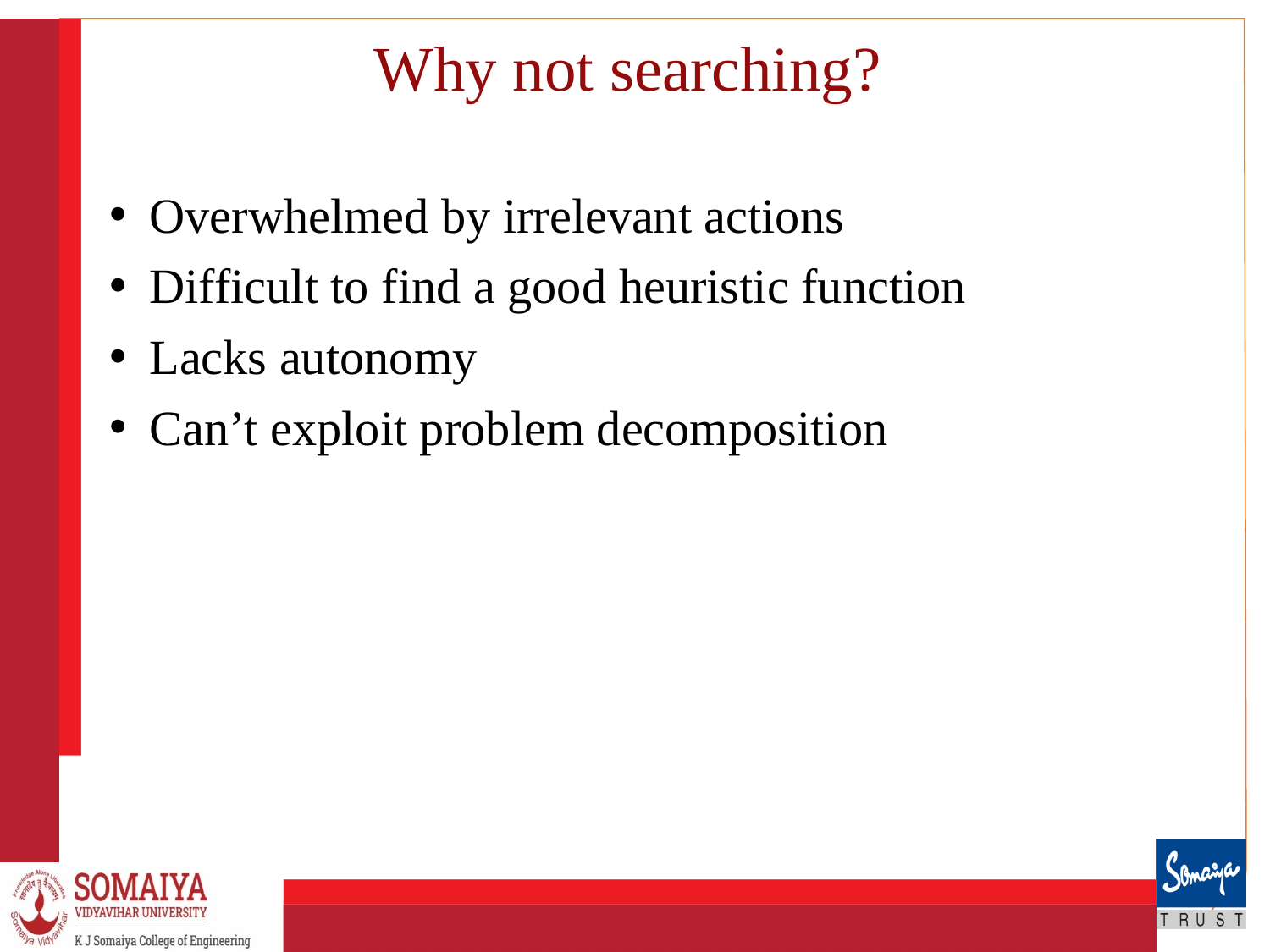

# Why not searching?
Overwhelmed by irrelevant actions
Difficult to find a good heuristic function
Lacks autonomy
Can’t exploit problem decomposition